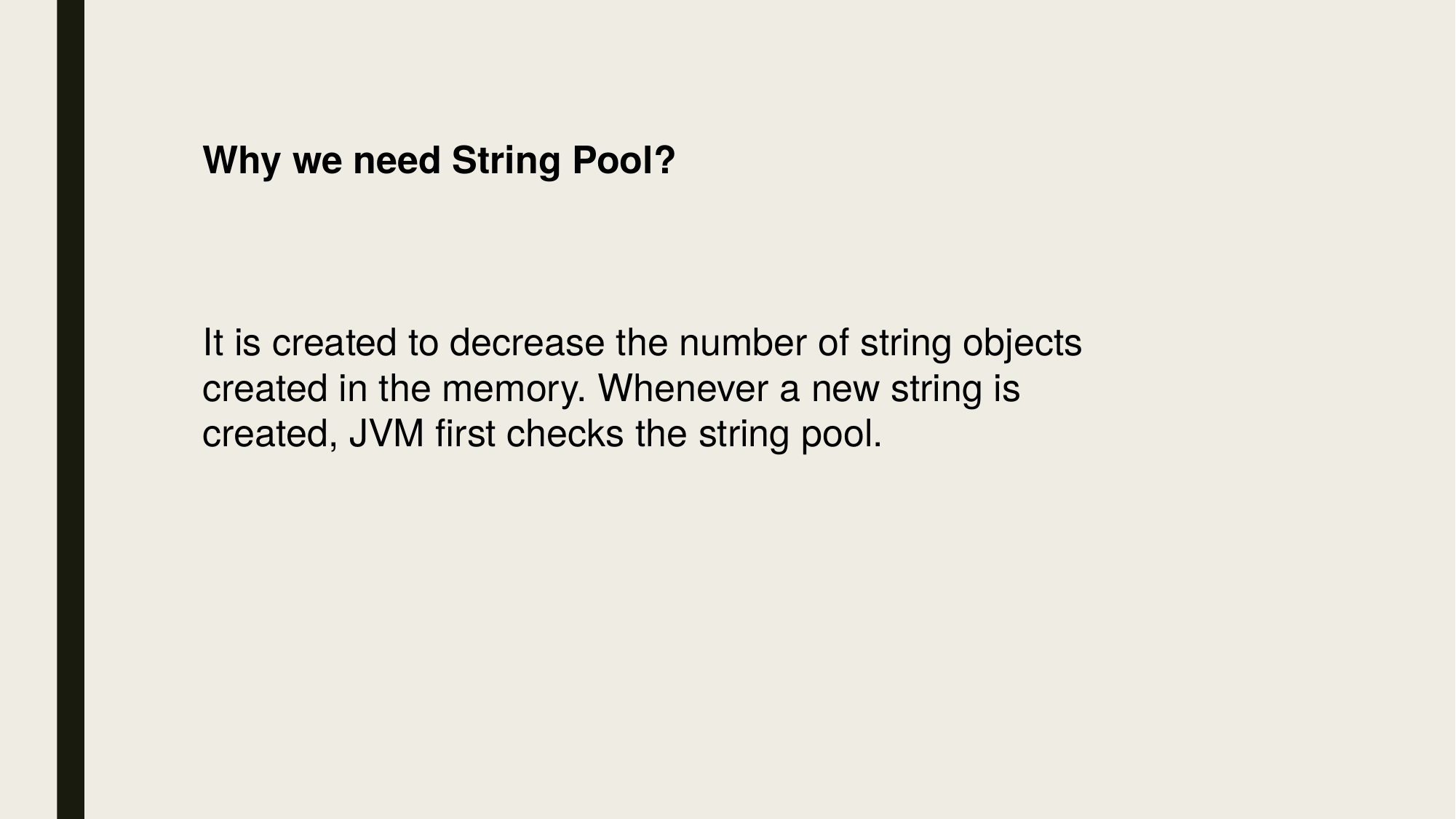

Why we need String Pool?

It is created to decrease the number of string objects created in the memory. Whenever a new string is created, JVM first checks the string pool.